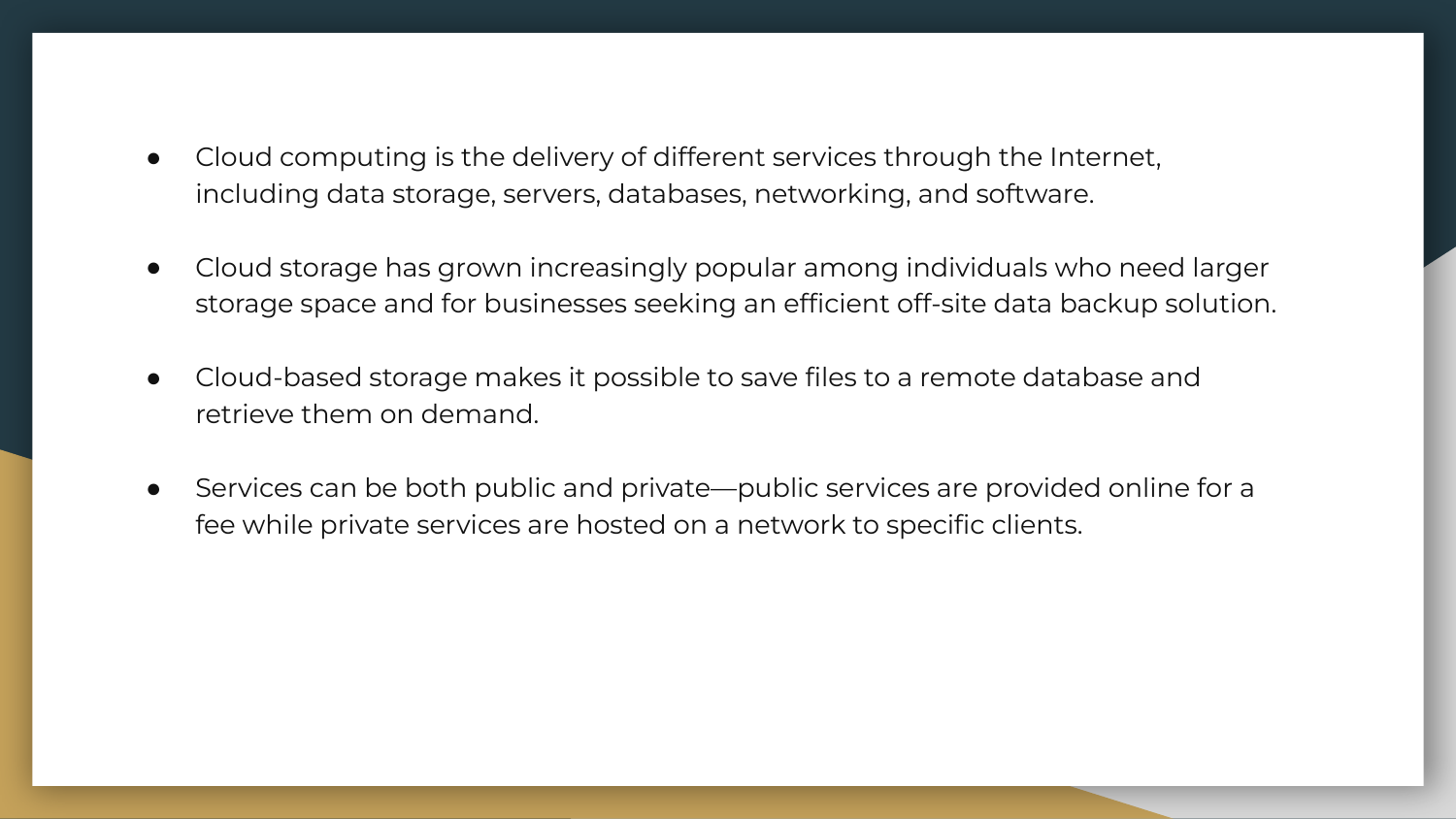

Cloud computing is the delivery of different services through the Internet, including data storage, servers, databases, networking, and software.

Cloud storage has grown increasingly popular among individuals who need larger storage space and for businesses seeking an efficient off-site data backup solution.
Cloud-based storage makes it possible to save files to a remote database and retrieve them on demand.
Services can be both public and private—public services are provided online for a fee while private services are hosted on a network to specific clients.